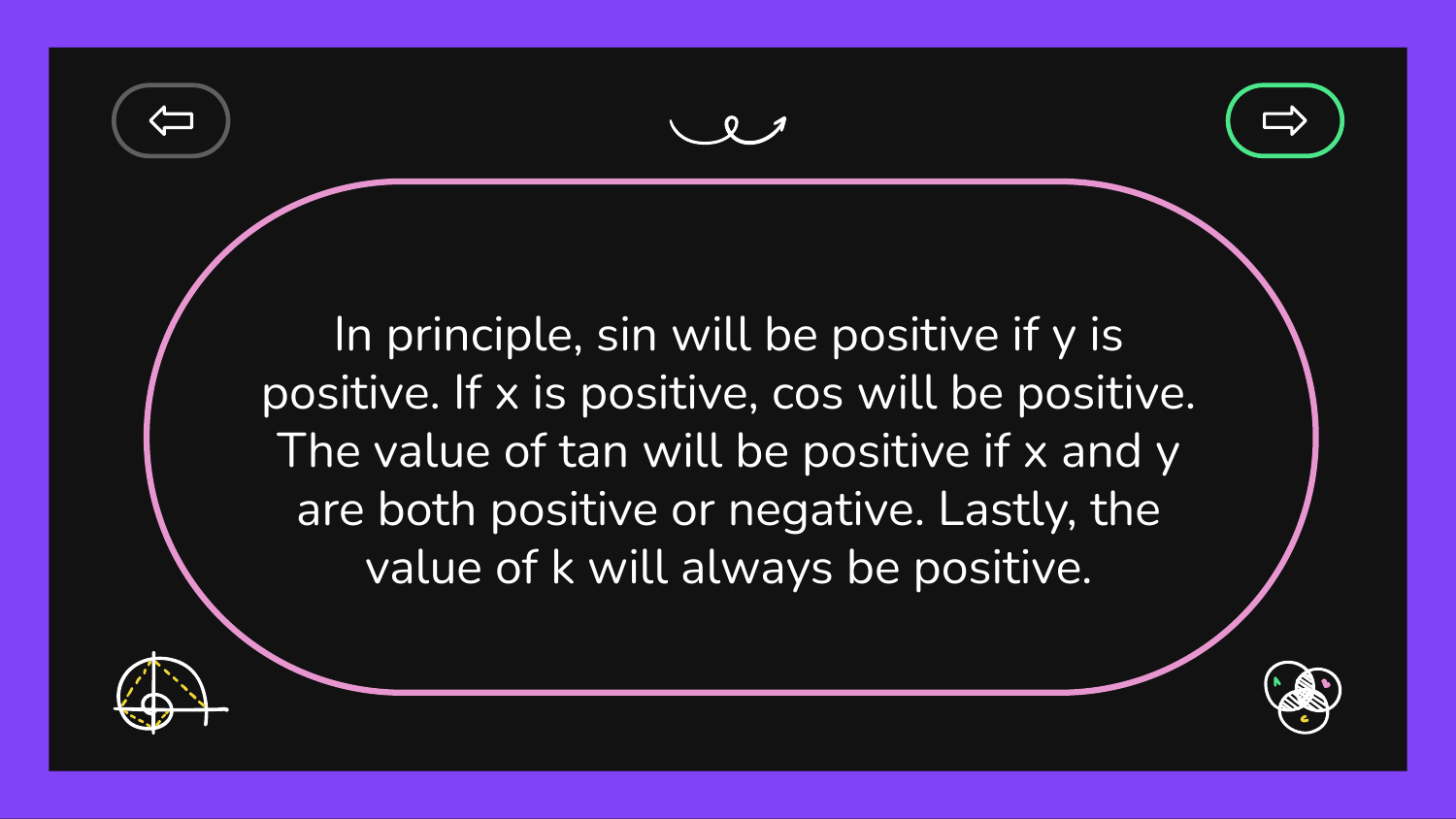

In principle, sin will be positive if y is positive. If x is positive, cos will be positive. The value of tan will be positive if x and y are both positive or negative. Lastly, the value of k will always be positive.